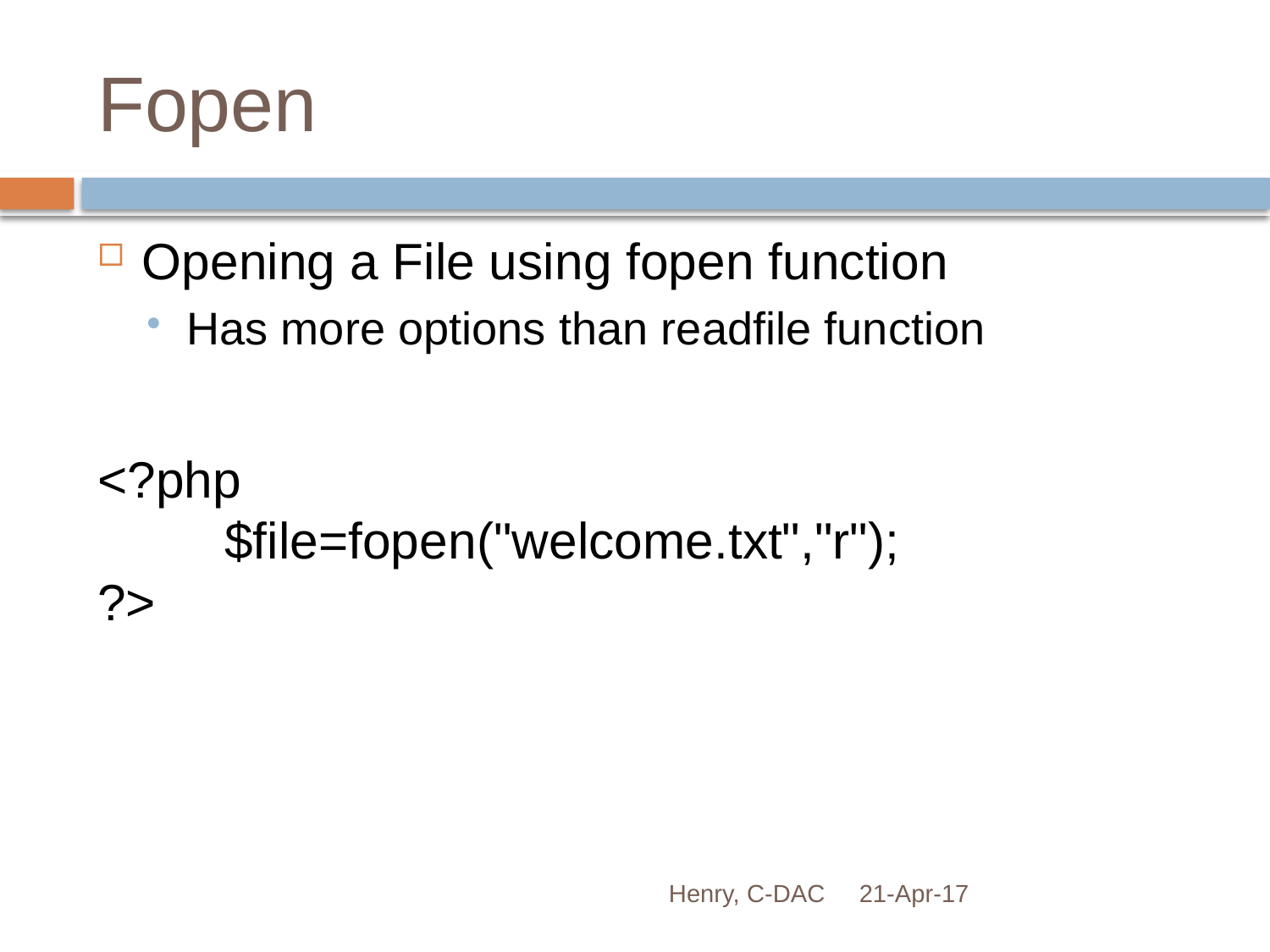

# Fopen
Opening a File using fopen function
Has more options than readfile function

<?php
	$file=fopen("welcome.txt","r");
?>

Henry, C-DAC
21-Apr-17